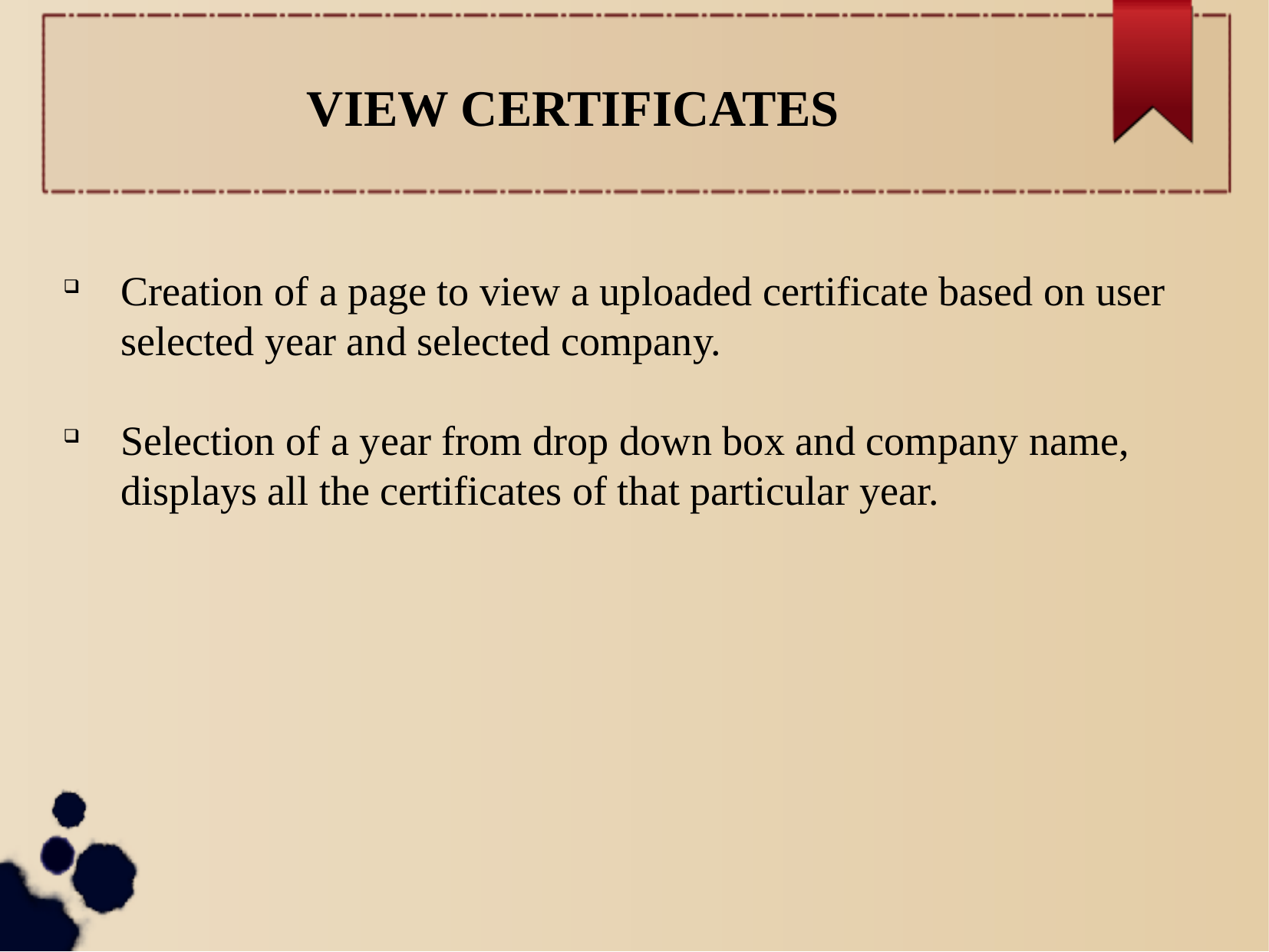

VIEW CERTIFICATES

Creation of a page to view a uploaded certificate based on user selected year and selected company.

Selection of a year from drop down box and company name, displays all the certificates of that particular year.